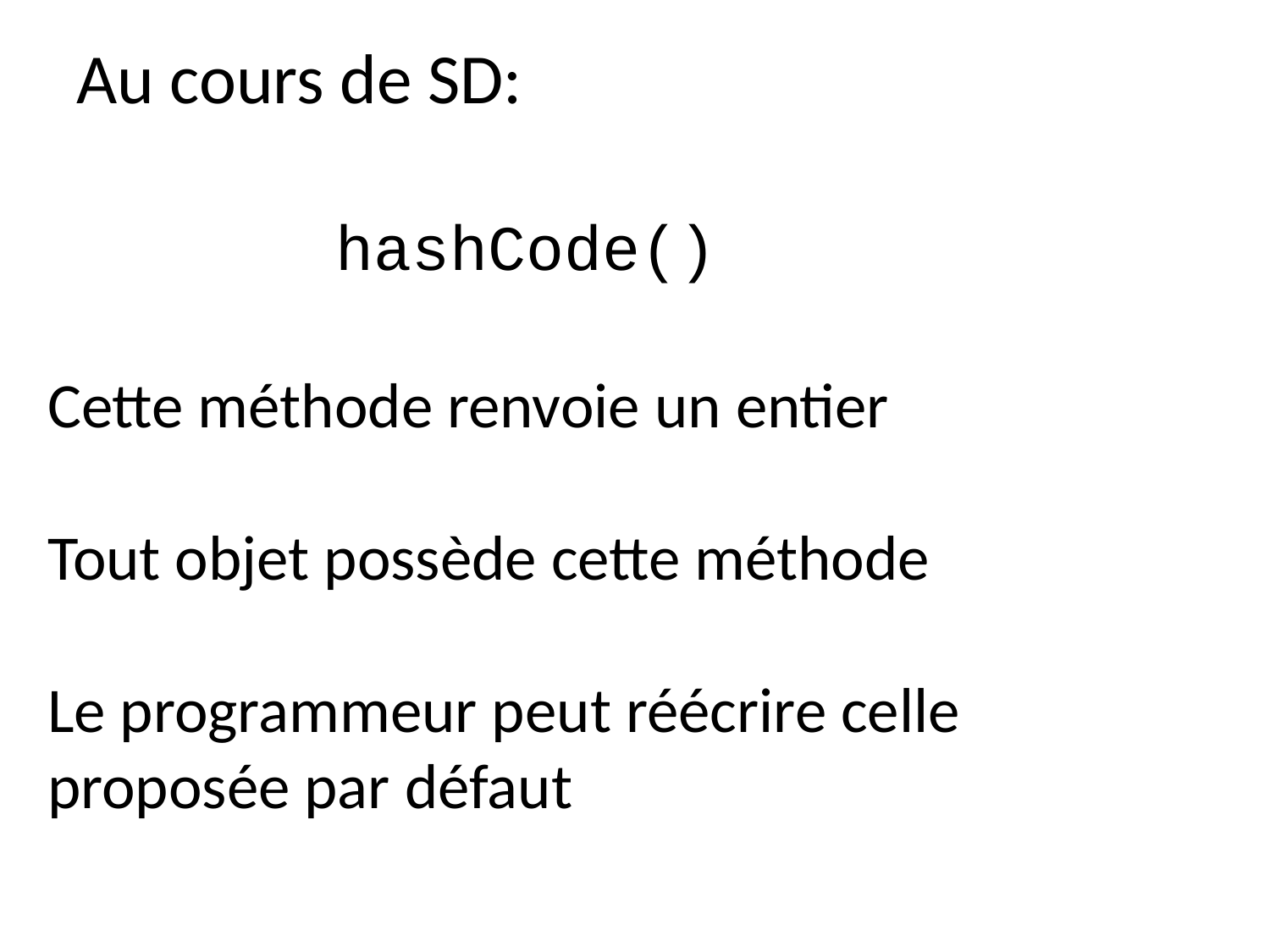

# Au cours de SD:
hashCode()

Cette méthode renvoie un entier

Tout objet possède cette méthode

Le programmeur peut réécrire celle proposée par défaut